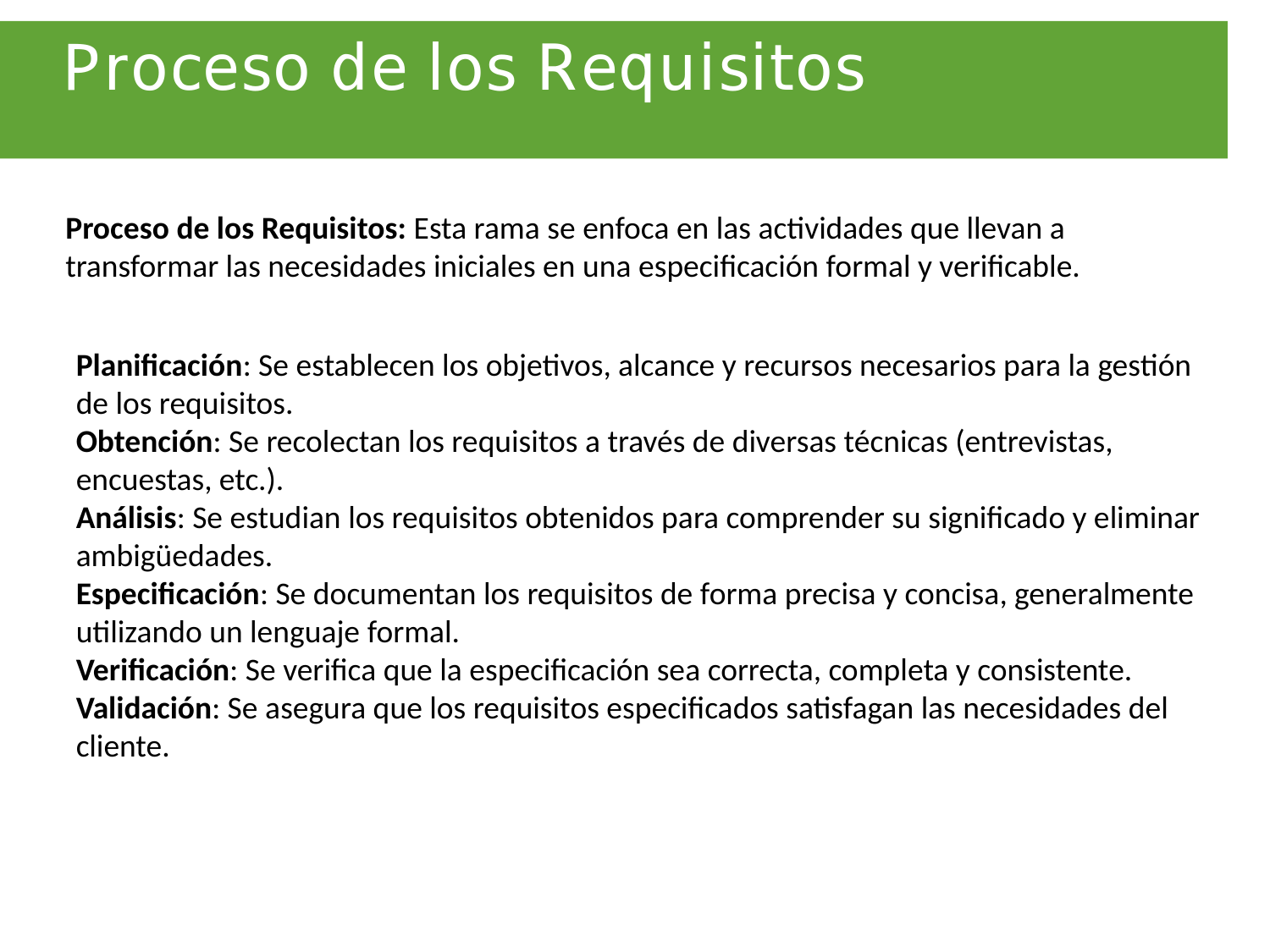

# Proceso de los Requisitos
Proceso de los Requisitos: Esta rama se enfoca en las actividades que llevan a transformar las necesidades iniciales en una especificación formal y verificable.
Planificación: Se establecen los objetivos, alcance y recursos necesarios para la gestión de los requisitos.
Obtención: Se recolectan los requisitos a través de diversas técnicas (entrevistas, encuestas, etc.).
Análisis: Se estudian los requisitos obtenidos para comprender su significado y eliminar ambigüedades.
Especificación: Se documentan los requisitos de forma precisa y concisa, generalmente utilizando un lenguaje formal.
Verificación: Se verifica que la especificación sea correcta, completa y consistente.
Validación: Se asegura que los requisitos especificados satisfagan las necesidades del cliente.